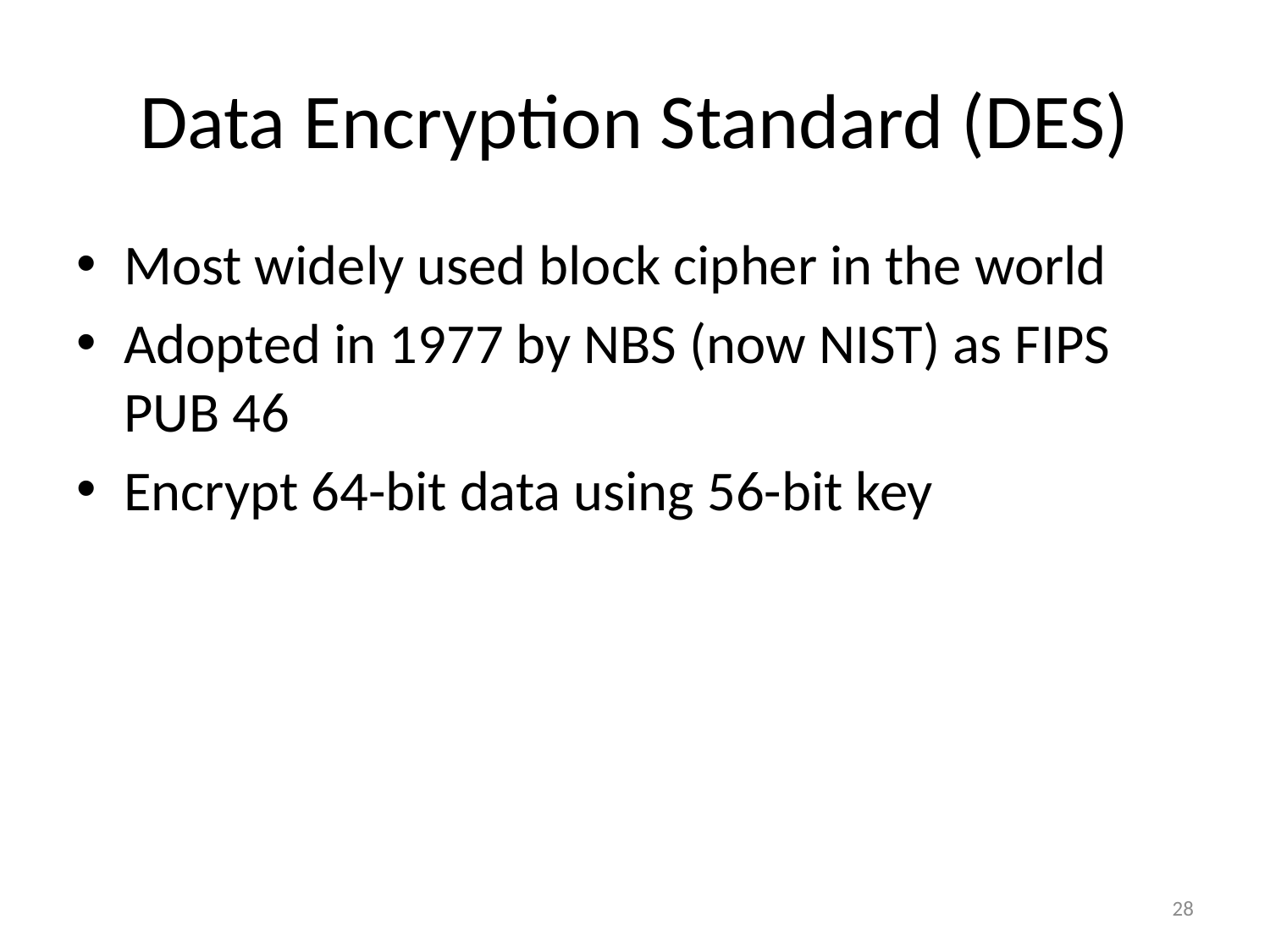

# Data Encryption Standard (DES)
Most widely used block cipher in the world
Adopted in 1977 by NBS (now NIST) as FIPS PUB 46
Encrypt 64-bit data using 56-bit key

28